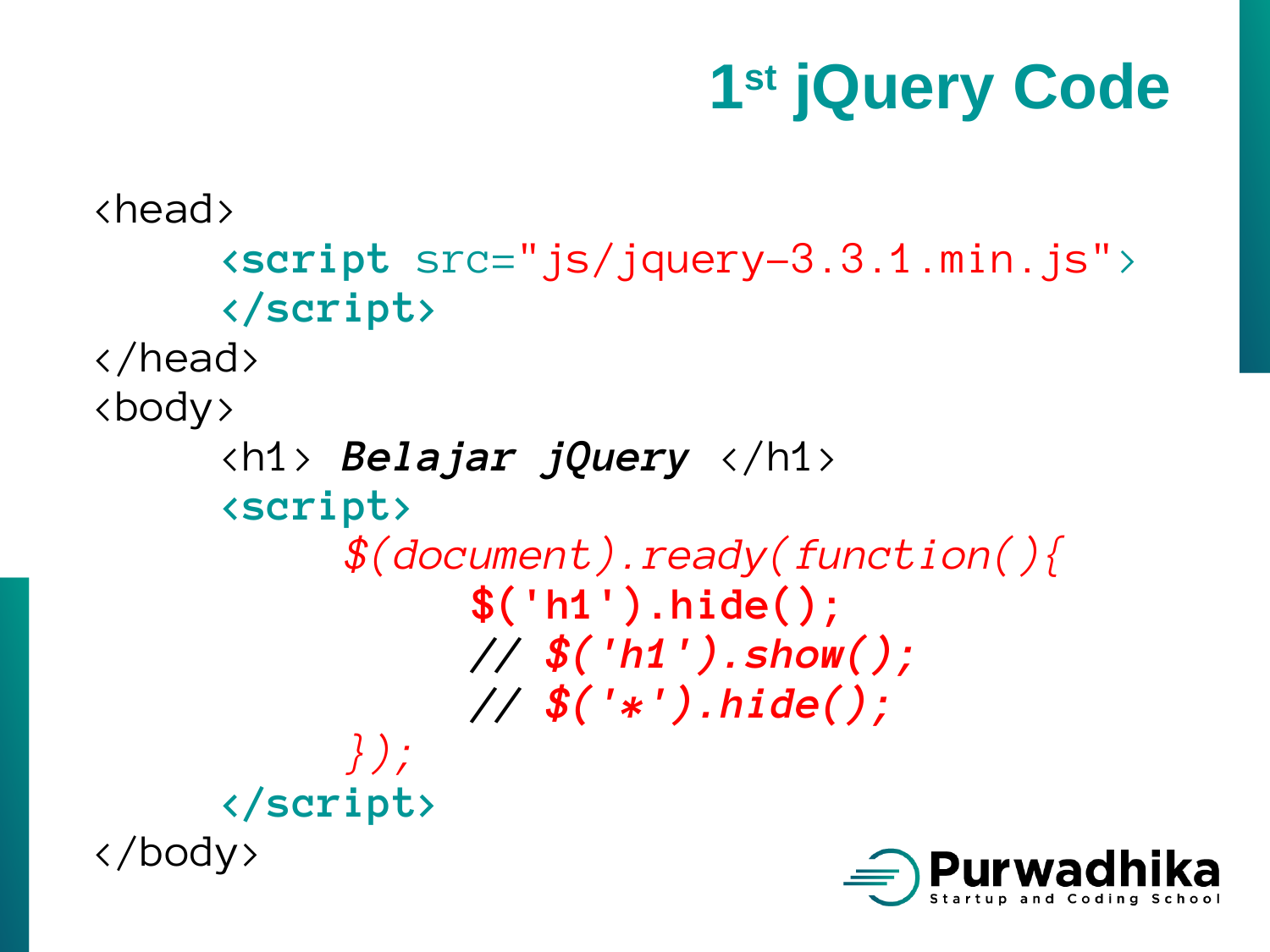

1st jQuery Code

<head>
	<script src="js/jquery-3.3.1.min.js">
	</script>
</head>
<body>
	<h1> Belajar jQuery </h1>
	<script>
		$(document).ready(function(){
			$('h1').hide();
			// $('h1').show();
			// $('*').hide();
		});
	</script>
</body>